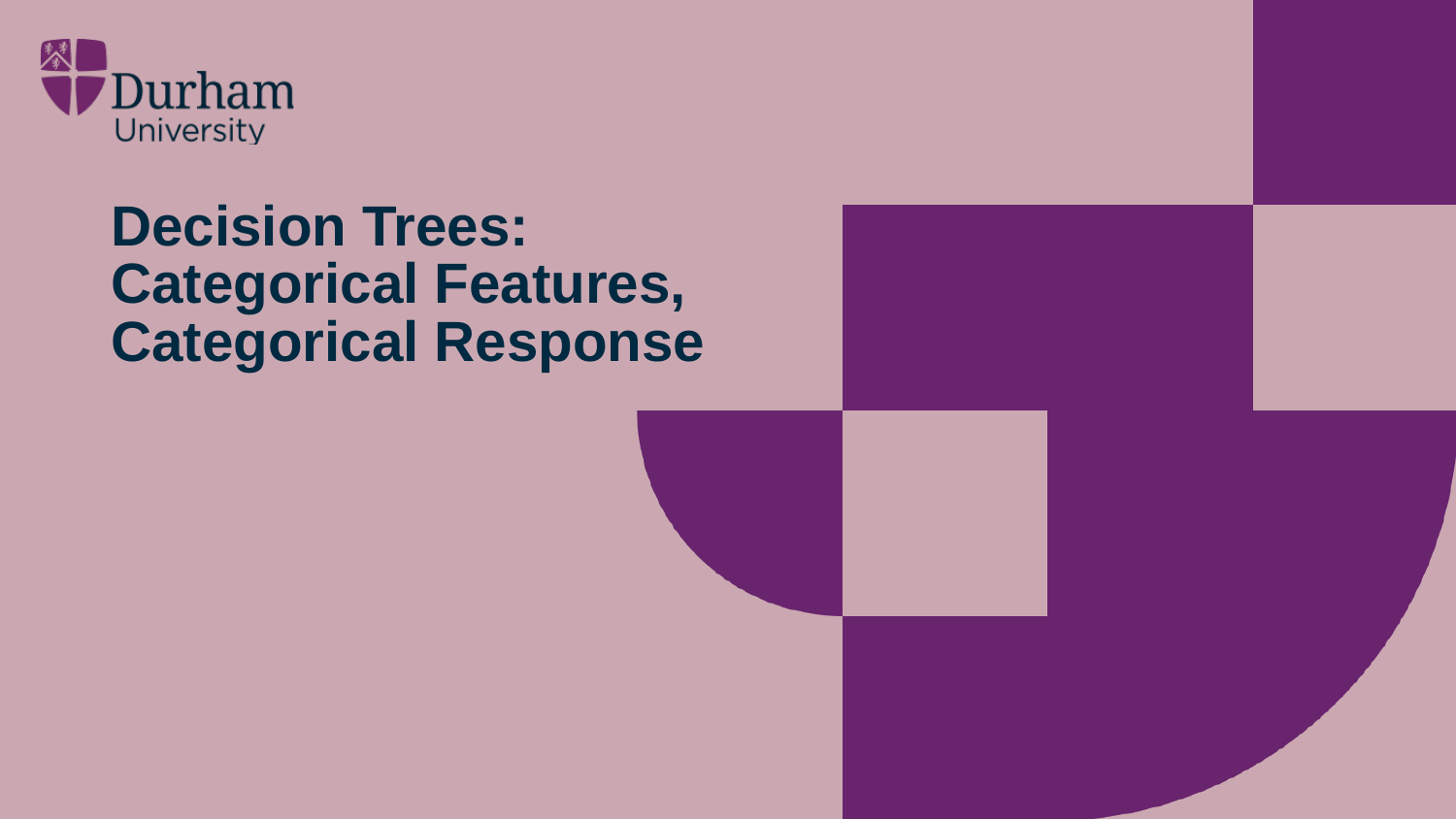

# Decision Trees: Categorical Features, Categorical Response